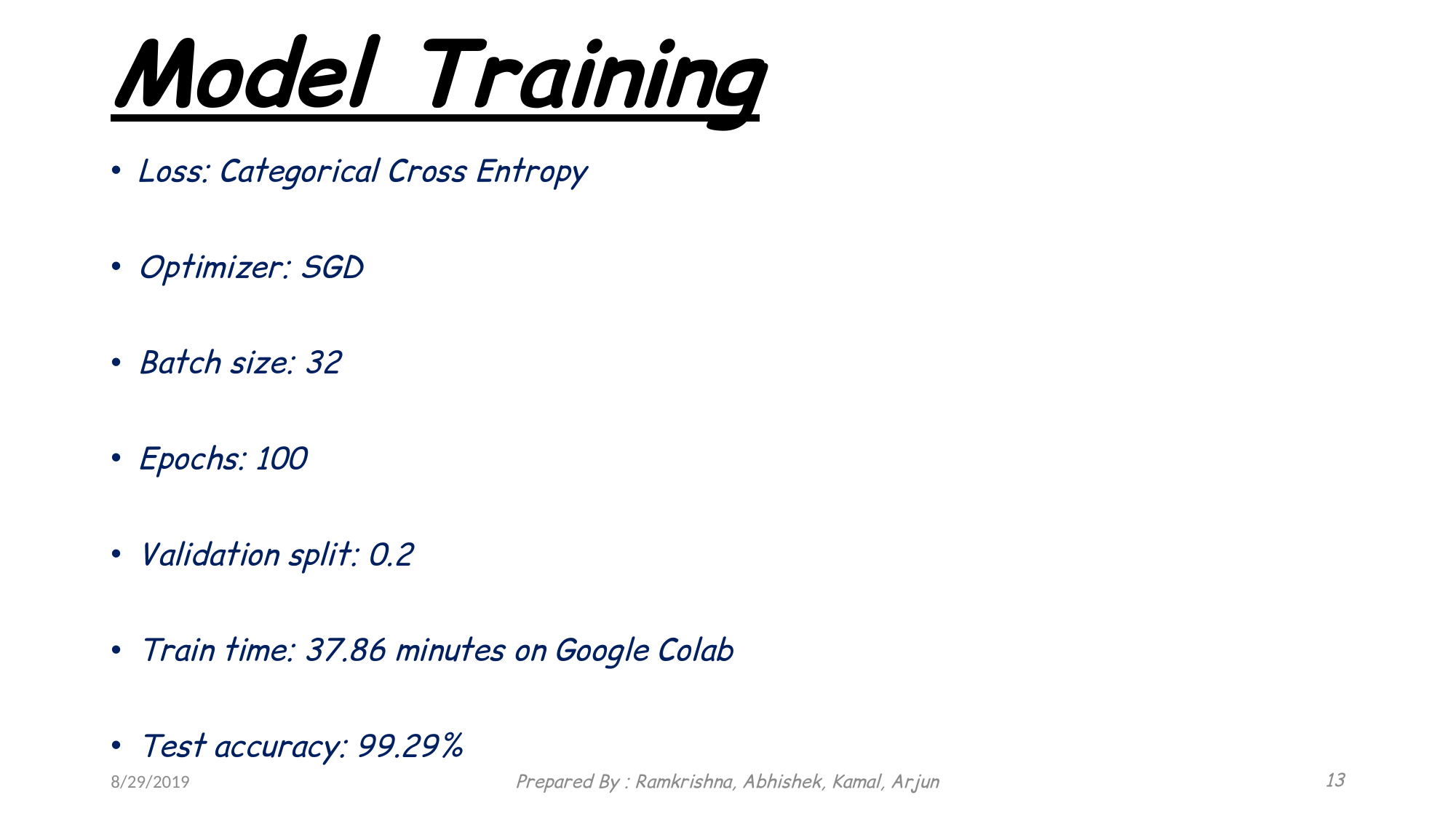

# Model Training
Loss: Categorical Cross Entropy

Optimizer: SGD

Batch size: 32

Epochs: 100

Validation split: 0.2

Train time: 37.86 minutes on Google Colab

Test accuracy: 99.29%
8/29/2019
Prepared By : Ramkrishna, Abhishek, Kamal, Arjun
13